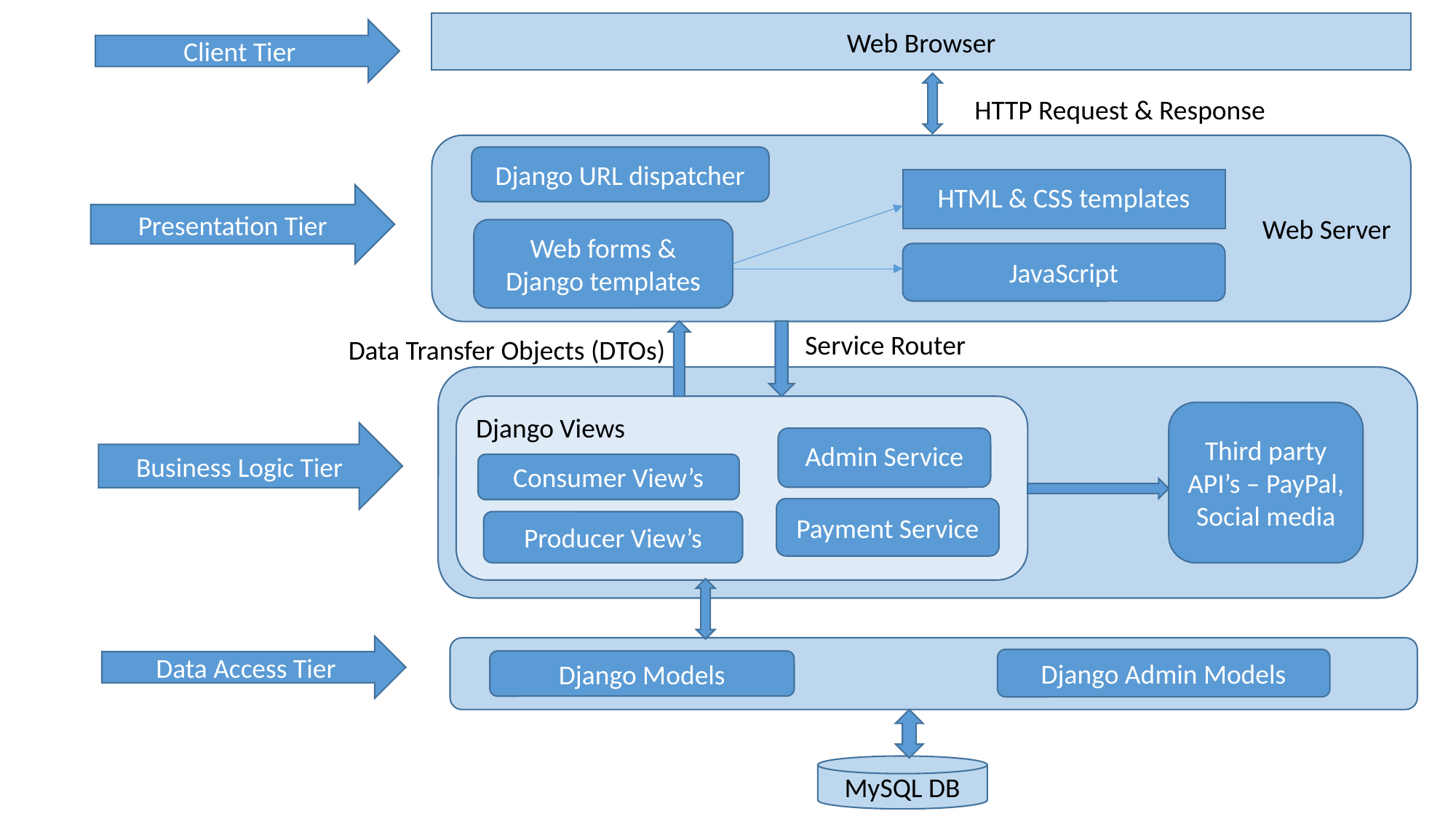

Web Browser
Client Tier
HTTP Request & Response

Web Server
Django URL dispatcher
HTML & CSS templates
Presentation Tier
Web forms & Django templates
JavaScript

Service Router
Data Transfer Objects (DTOs)

Django Views
Third party API’s – PayPal, Social media
Business Logic Tier
Admin Service
Consumer View’s

Payment Service
Producer View’s

Data Access Tier

Django Admin Models
Django Models

MySQL DB